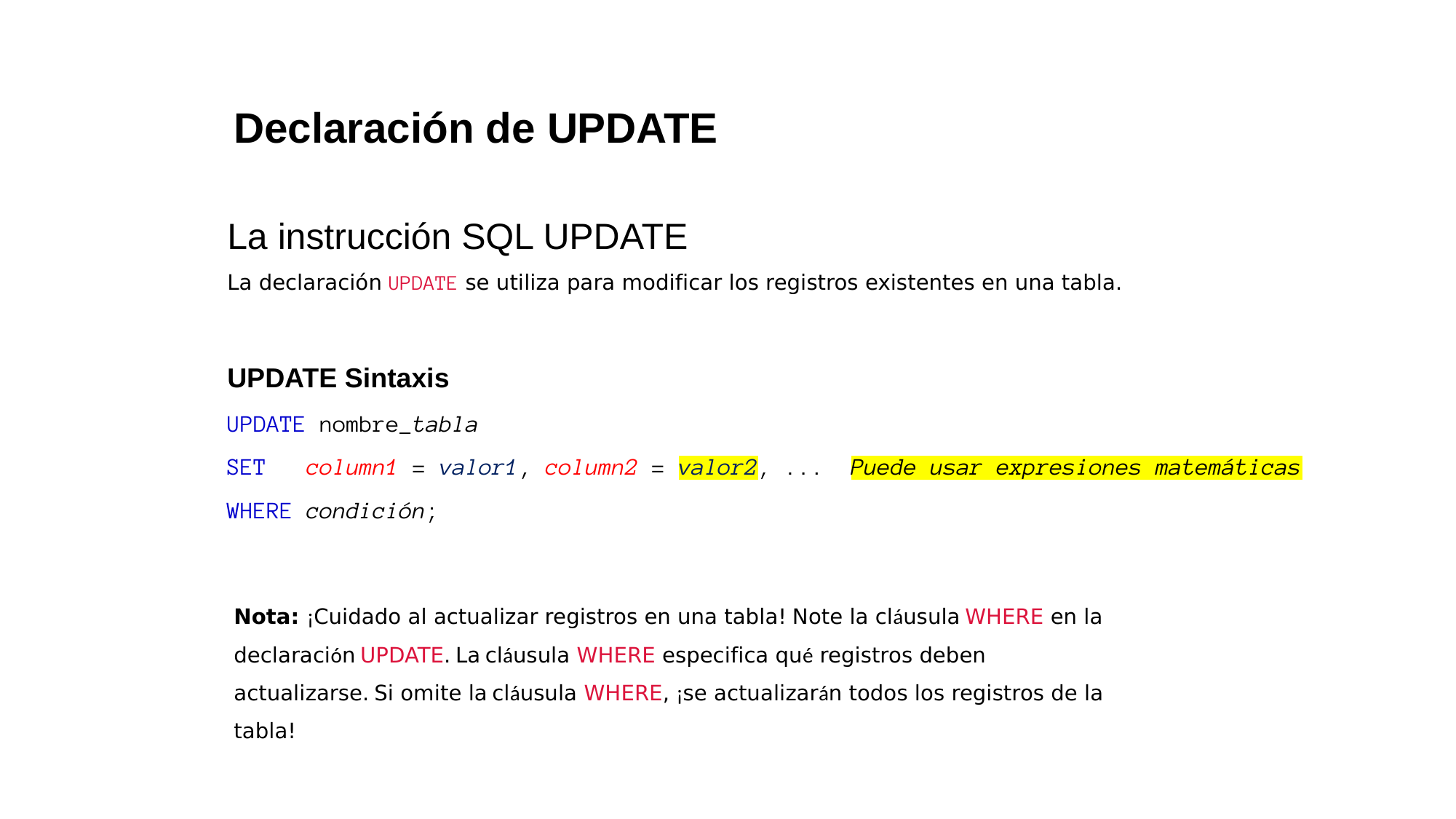

Declaración de UPDATE
La instrucción SQL UPDATE
La declaración UPDATE se utiliza para modificar los registros existentes en una tabla.

UPDATE Sintaxis
UPDATE nombre_tabla
SET   column1 = valor1, column2 = valor2, ...  Puede usar expresiones matemáticas
WHERE condición;
Nota: ¡Cuidado al actualizar registros en una tabla! Note la cláusula WHERE en la declaración UPDATE. La cláusula WHERE especifica qué registros deben actualizarse. Si omite la cláusula WHERE, ¡se actualizarán todos los registros de la tabla!